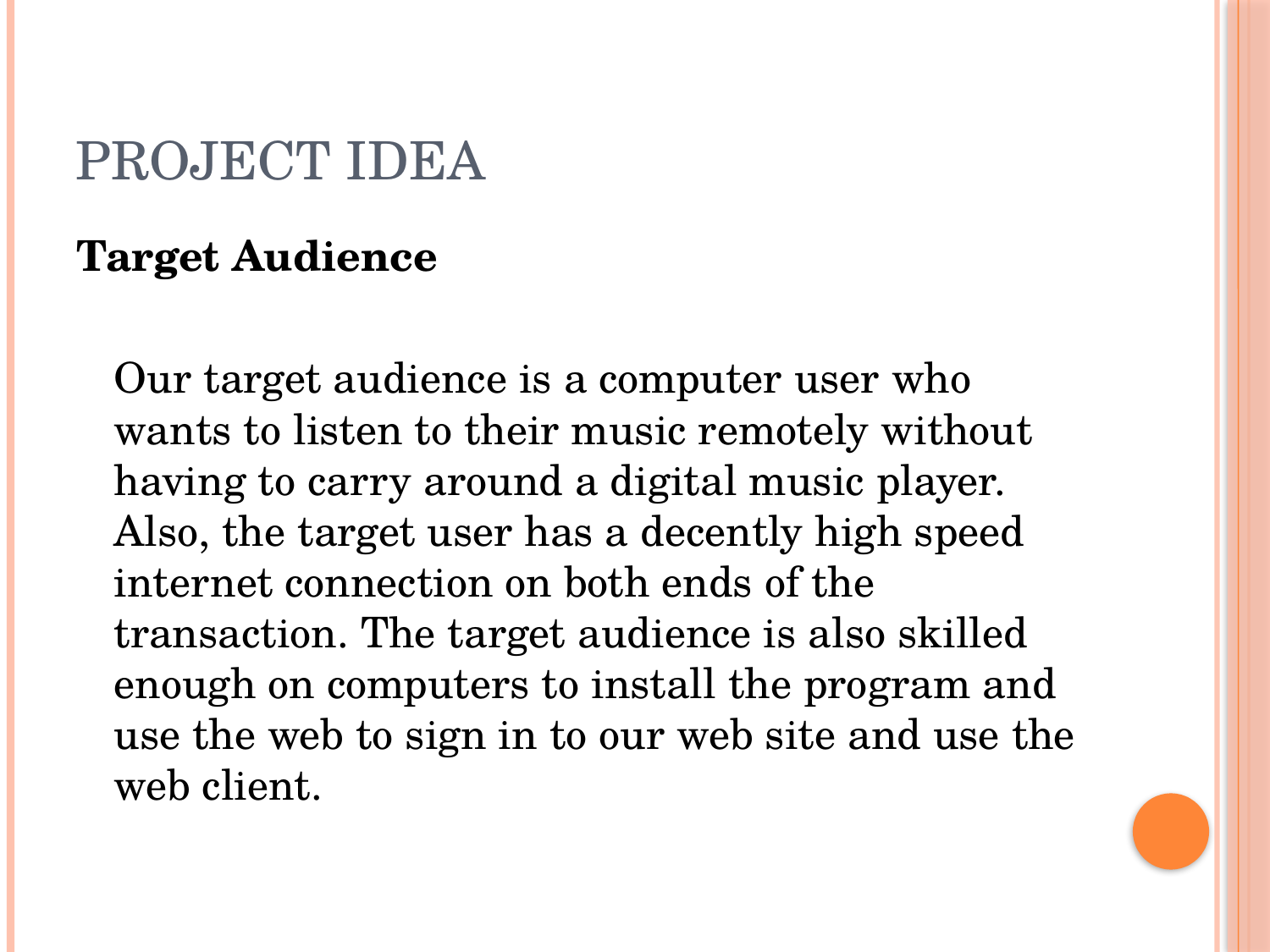

# Project Idea
Target Audience

	Our target audience is a computer user who wants to listen to their music remotely without having to carry around a digital music player. Also, the target user has a decently high speed internet connection on both ends of the transaction. The target audience is also skilled enough on computers to install the program and use the web to sign in to our web site and use the web client.